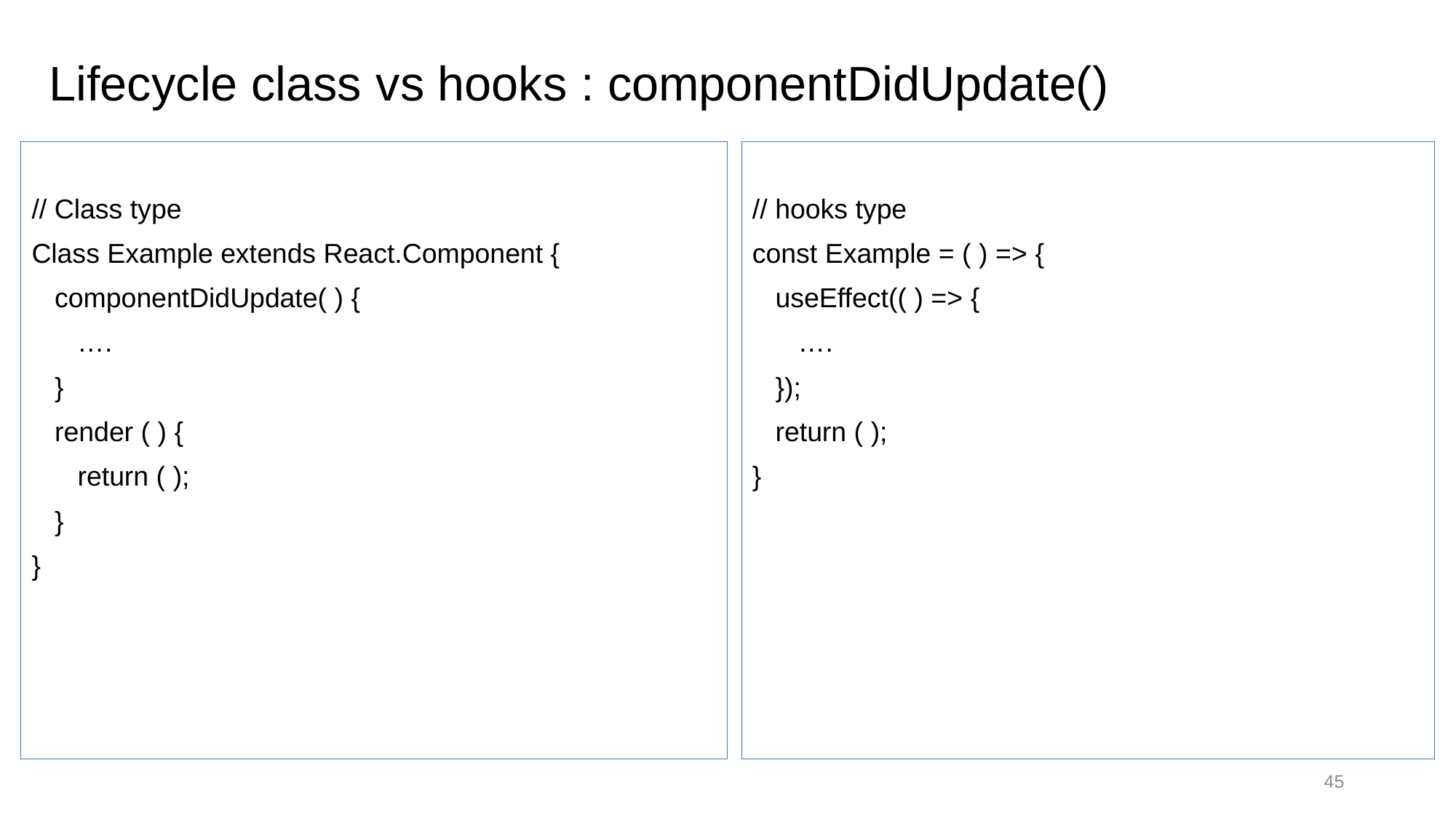

# Lifecycle class vs hooks : componentDidUpdate()

// Class type
Class Example extends React.Component {
   componentDidUpdate( ) {
      ….
   }
   render ( ) {
      return ( );
   }
}

// hooks type
const Example = ( ) => {
   useEffect(( ) => {
      ….
   });
   return ( );
}
45